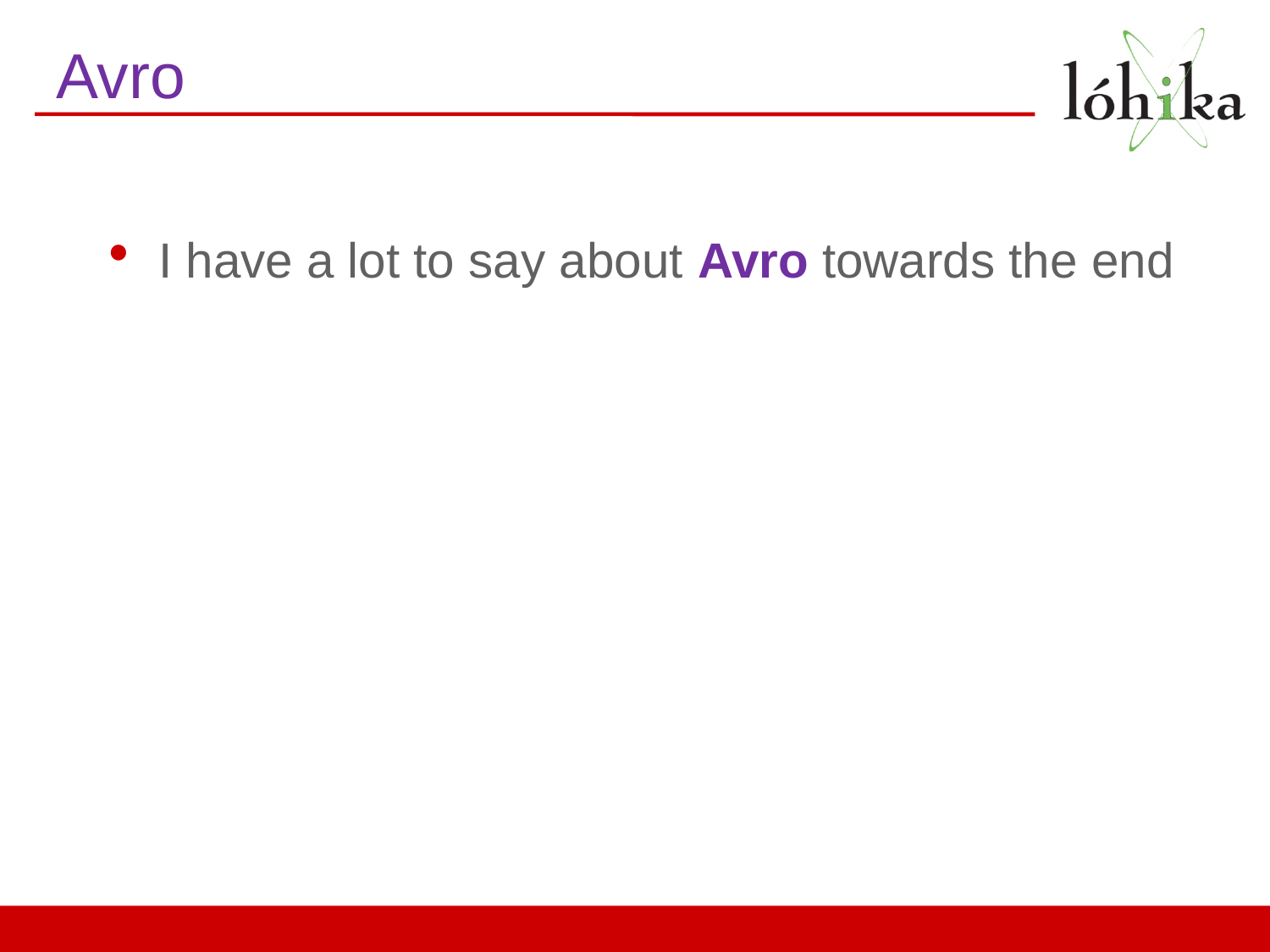

# Avro
I have a lot to say about Avro towards the end